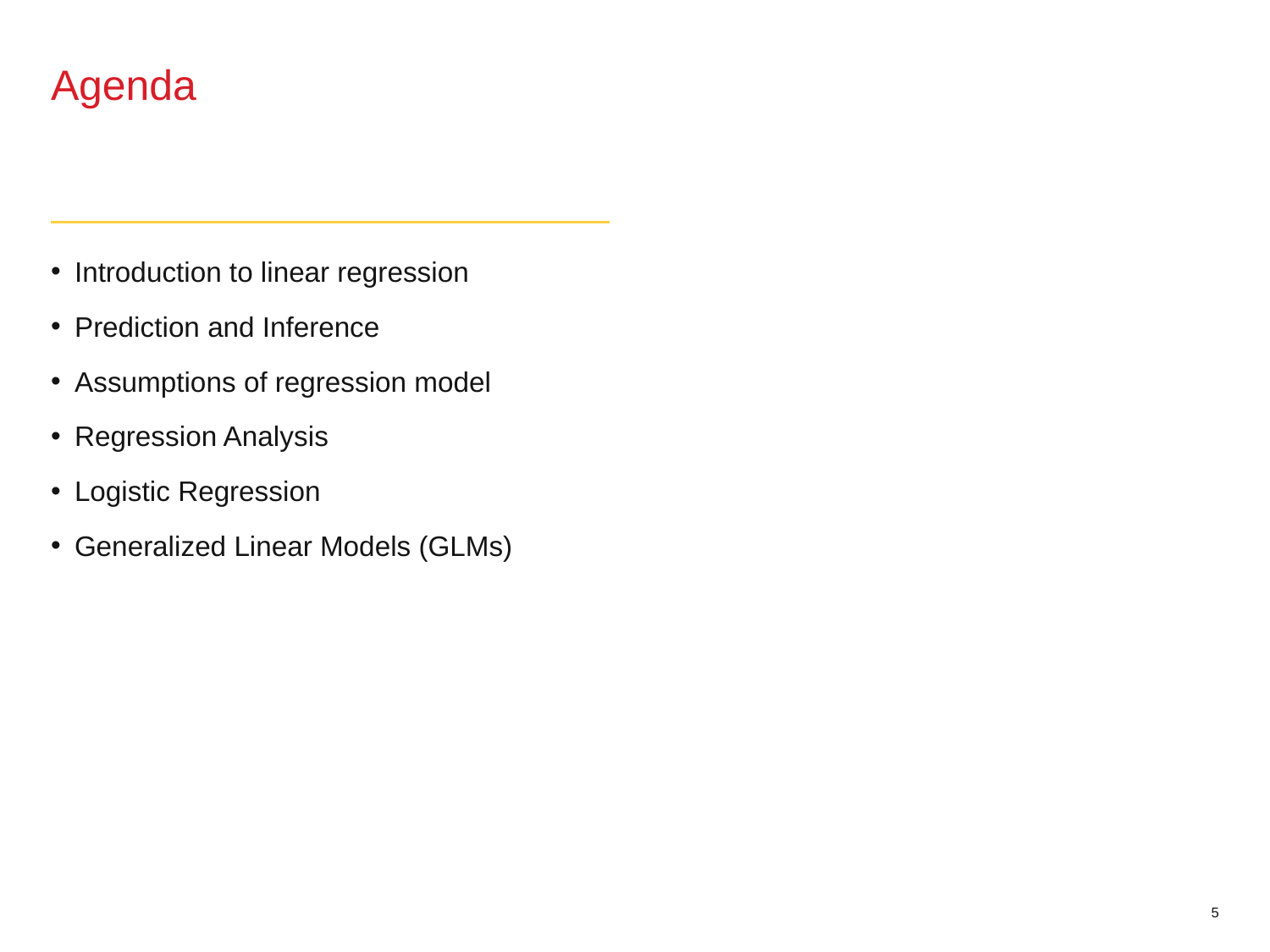

# Agenda
Introduction to linear regression
Prediction and Inference
Assumptions of regression model
Regression Analysis
Logistic Regression
Generalized Linear Models (GLMs)
5